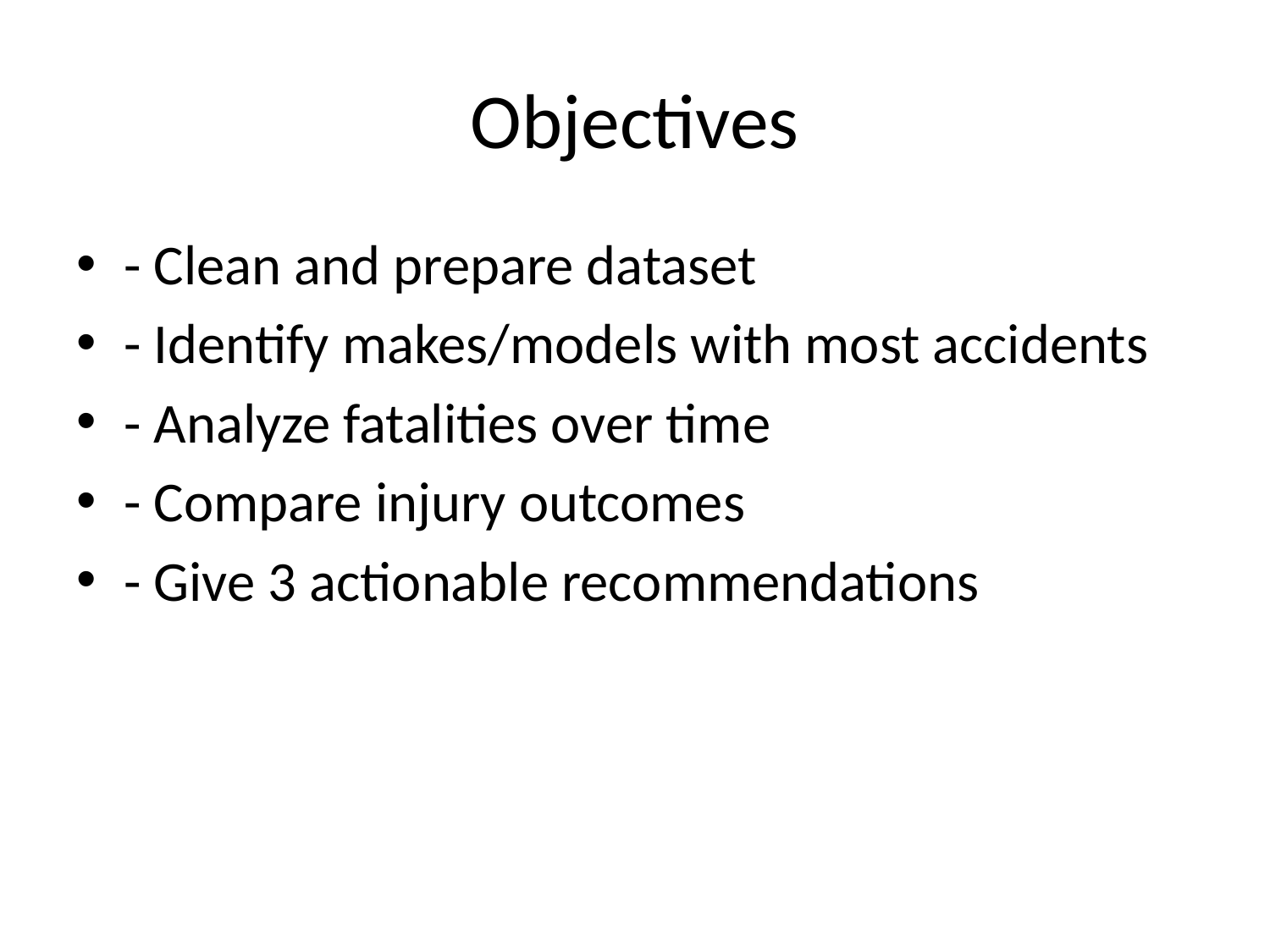

# Objectives
- Clean and prepare dataset
- Identify makes/models with most accidents
- Analyze fatalities over time
- Compare injury outcomes
- Give 3 actionable recommendations